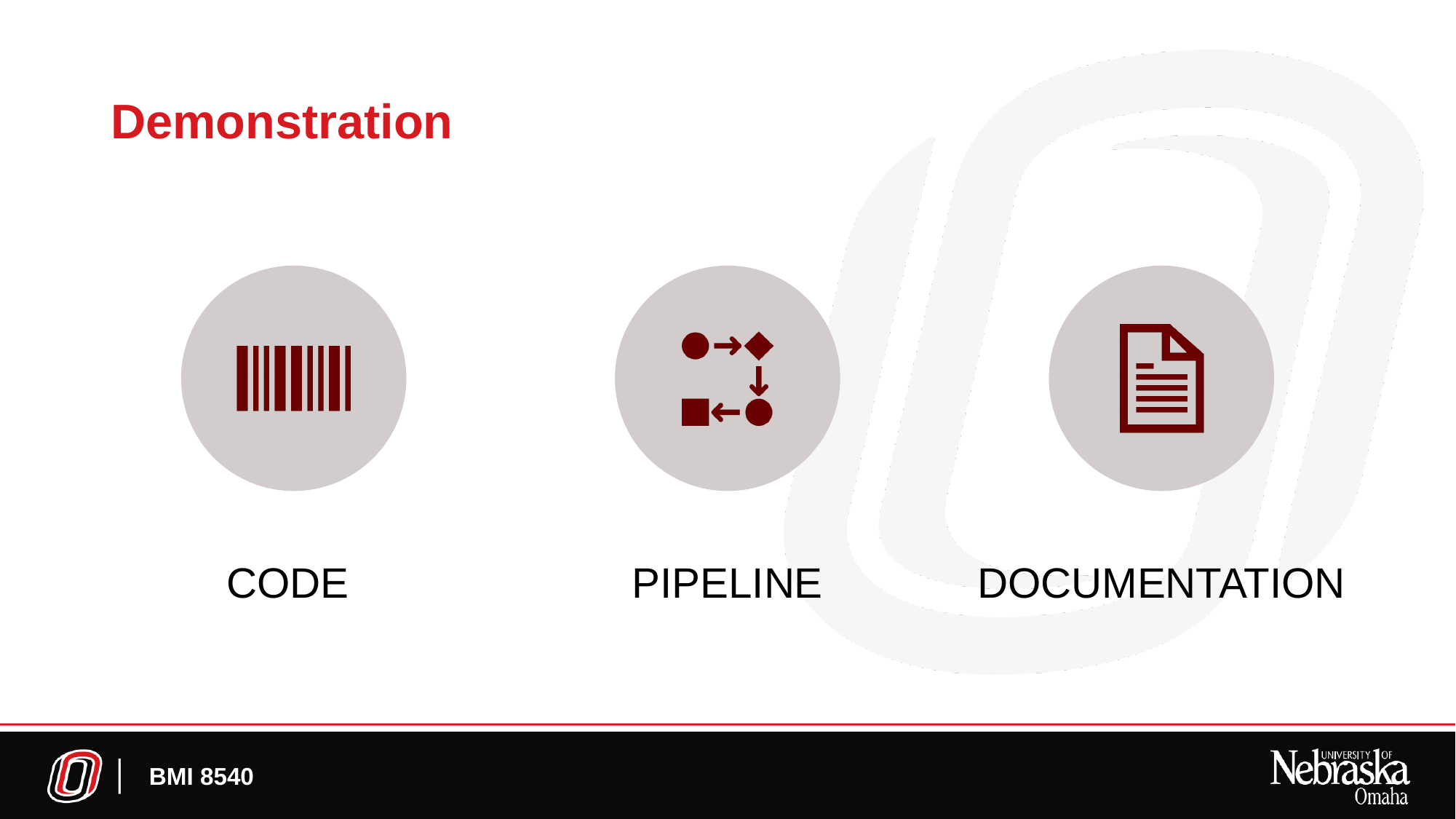

# Demonstration
Code
PIPELINE
Documentation
BMI 8540